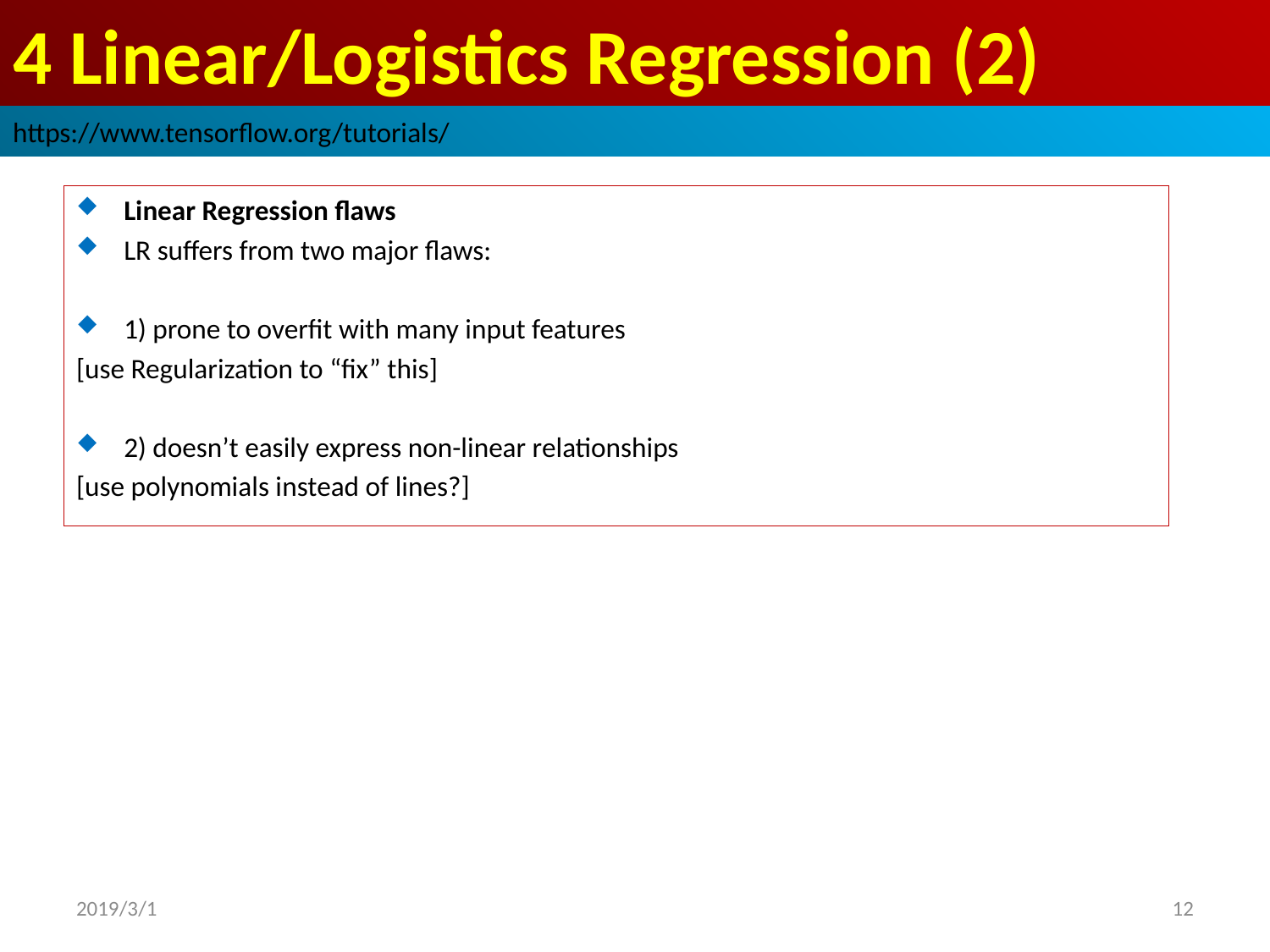

# 4 Linear/Logistics Regression (2)
https://www.tensorflow.org/tutorials/
Linear Regression flaws
LR suffers from two major flaws:

1) prone to overfit with many input features
[use Regularization to “fix” this]

2) doesn’t easily express non-linear relationships
[use polynomials instead of lines?]

2019/3/1
12